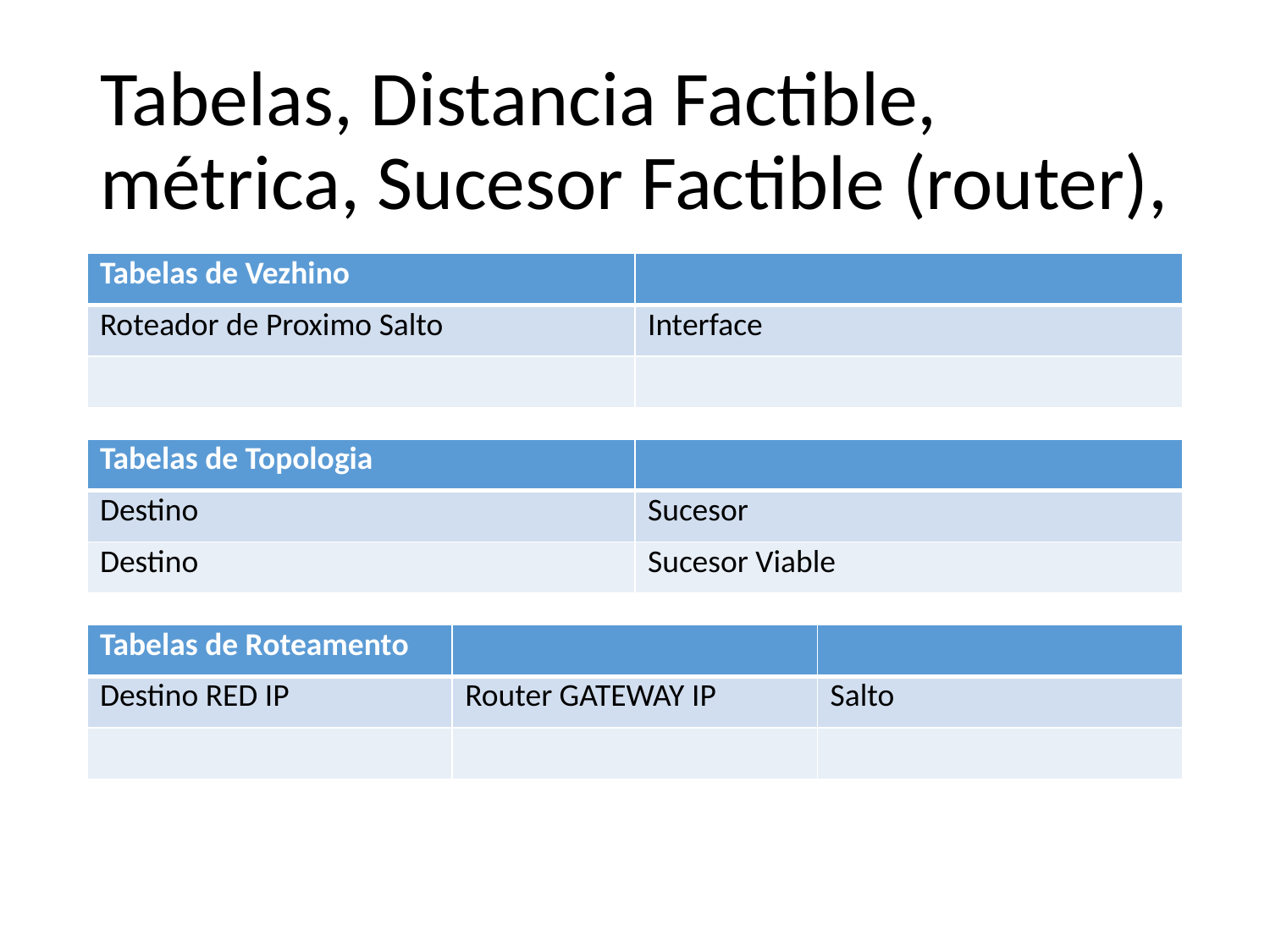

# Tabelas, Distancia Factible, métrica, Sucesor Factible (router),
| Tabelas de Vezhino |  |
| --- | --- |
| Roteador de Proximo Salto | Interface |
|  |  |
| Tabelas de Topologia |  |
| --- | --- |
| Destino | Sucesor |
| Destino | Sucesor Viable |
| Tabelas de Roteamento |  |  |
| --- | --- | --- |
| Destino RED IP | Router GATEWAY IP | Salto |
|  |  |  |